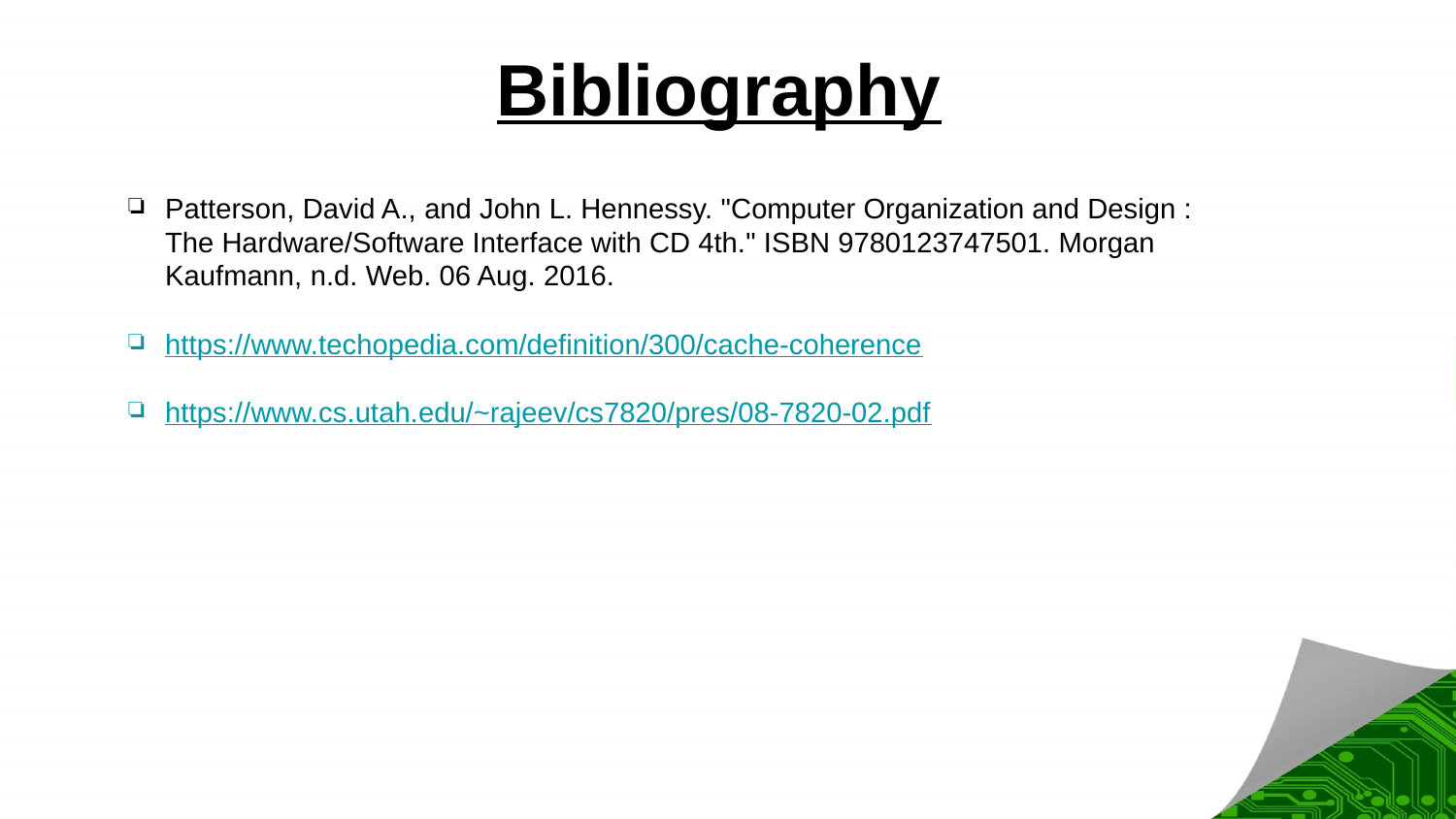

# Bibliography
Patterson, David A., and John L. Hennessy. "Computer Organization and Design : The Hardware/Software Interface with CD 4th." ISBN 9780123747501. Morgan Kaufmann, n.d. Web. 06 Aug. 2016.

https://www.techopedia.com/definition/300/cache-coherence

https://www.cs.utah.edu/~rajeev/cs7820/pres/08-7820-02.pdf